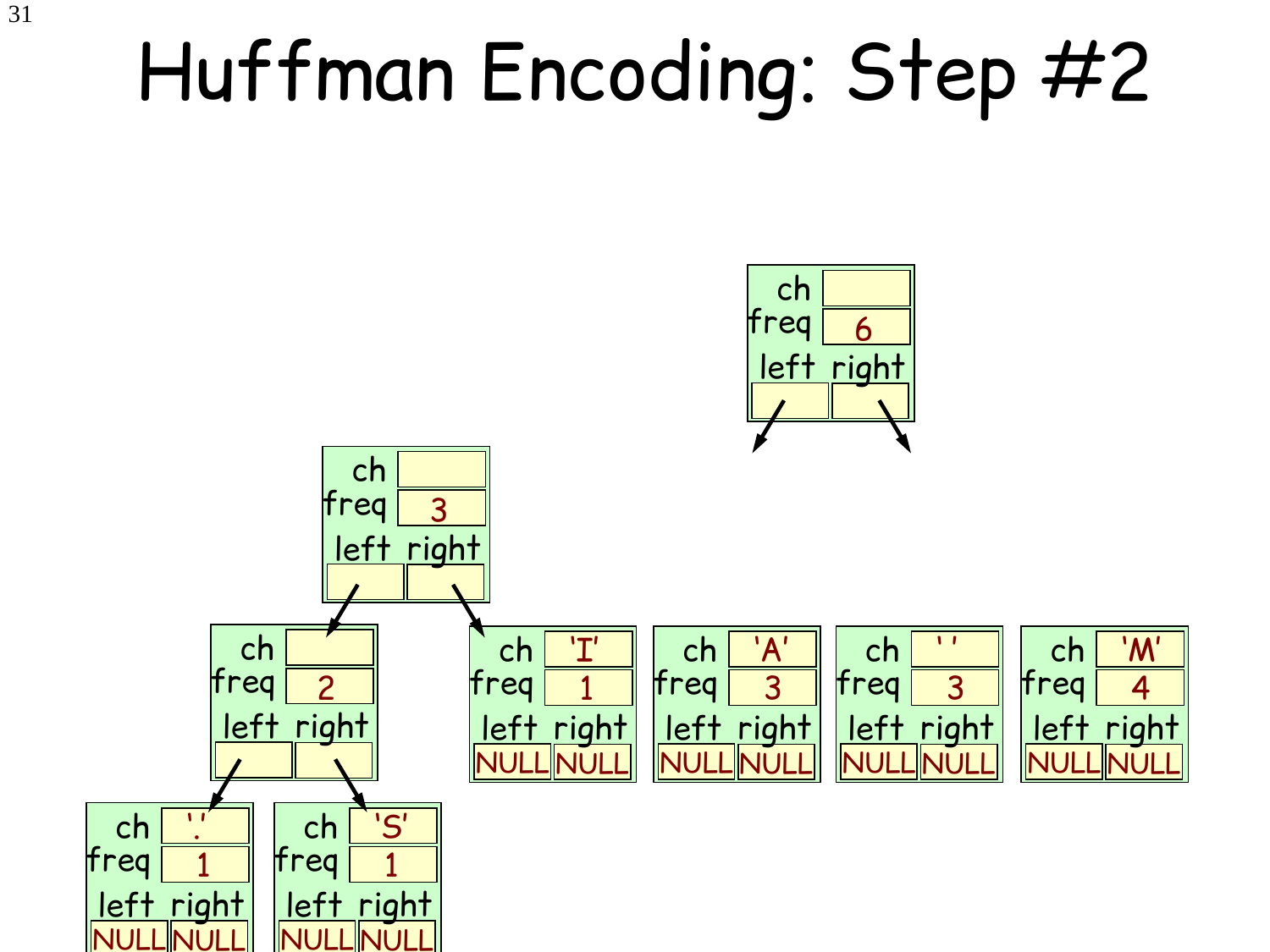

# Huffman Encoding: Step #2
31
ch

freq

right
left

6

ch

freq

right
left

3

ch

freq

right
left

2

ch

freq

right
left

  ‘.’
   1
NULL
NULL
ch

freq

right
left

  ‘S’
   1
NULL
NULL
ch

freq

right
left

  ‘I’
   1
NULL
NULL
ch

freq

right
left

  ‘A’
   3
NULL
NULL
ch

freq

right
left

  ‘ ’
   3
NULL
NULL
ch

freq

right
left

  ‘M’
   4
NULL
NULL